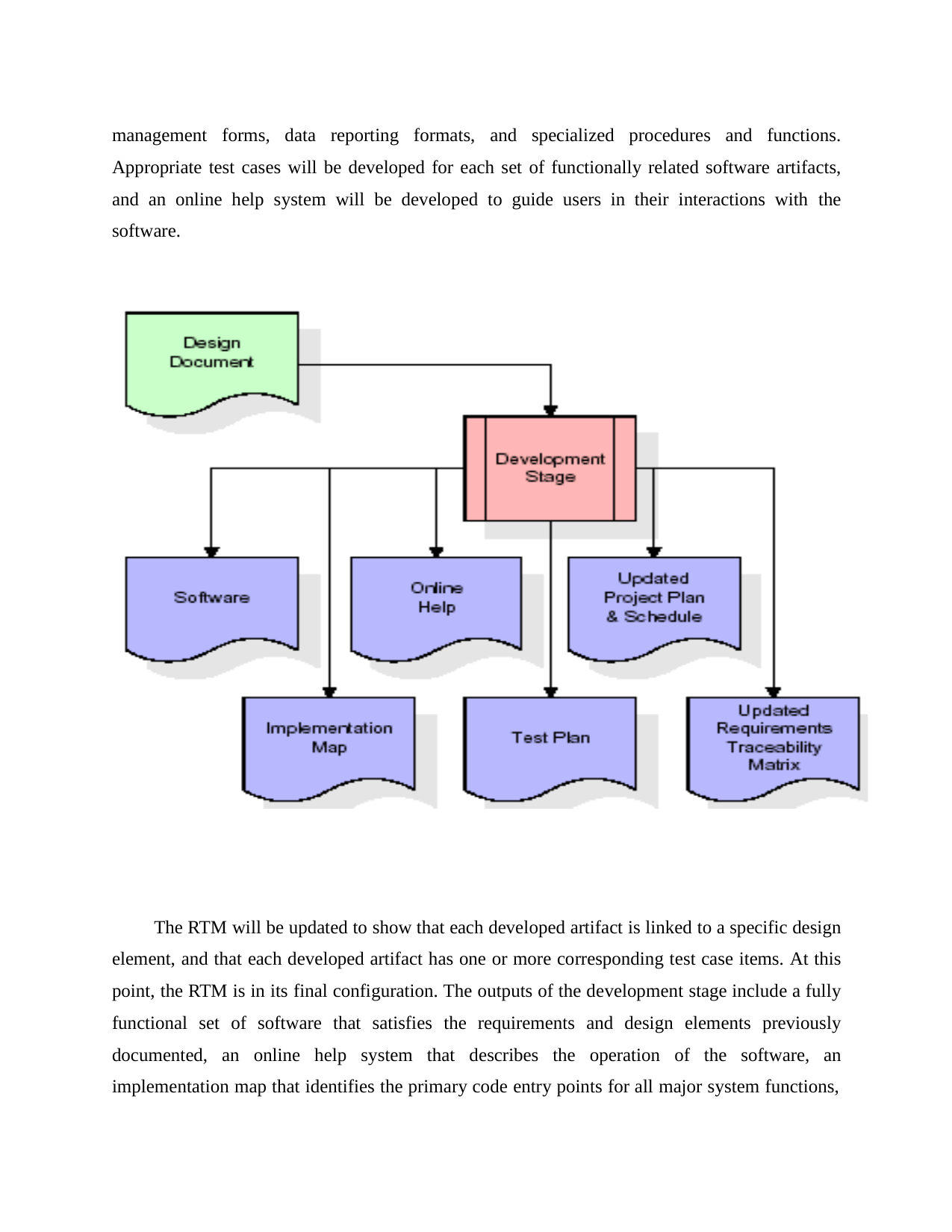

management   forms,   data   reporting   formats,   and   specialized   procedures   and   functions. Appropriate test cases will be developed for each set of functionally related software artifacts, and  an  online  help  system  will  be  developed  to  guide  users  in  their  interactions  with  the software.

The RTM will be updated to show that each developed artifact is linked to a specific design element, and that each developed artifact has one or more corresponding test case items. At this point, the RTM is in its final configuration. The outputs of the development stage include a fully functional  set  of  software  that  satisfies  the  requirements  and  design  elements  previously documented,   an   online   help   system   that   describes   the   operation   of   the   software,   an implementation map that identifies the primary code entry points for all major system functions,